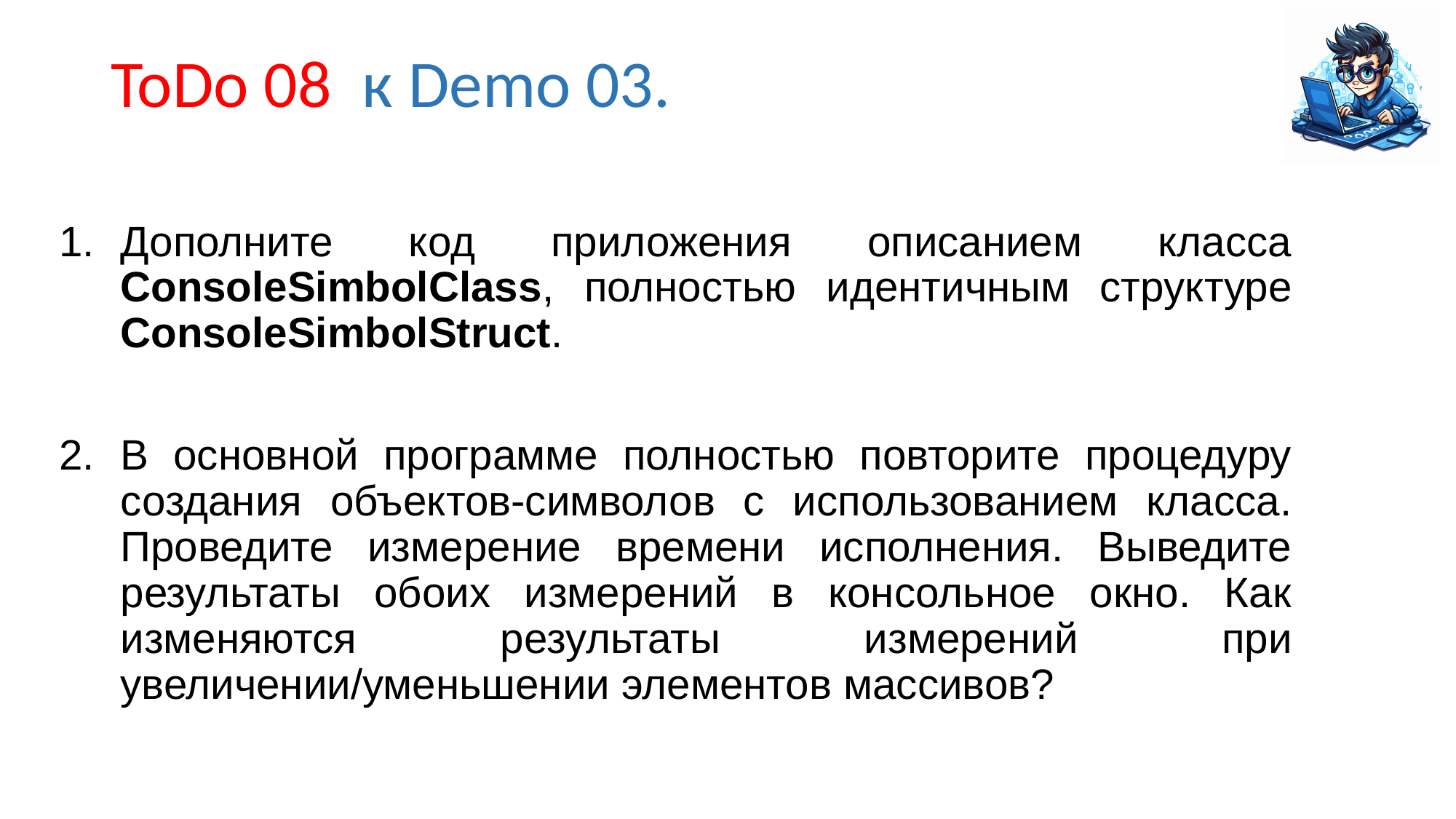

# ToDo 08  к Demo 03.

Дополните код приложения описанием класса ConsoleSimbolClass, полностью идентичным структуре ConsoleSimbolStruct.

В основной программе полностью повторите процедуру создания объектов-символов с использованием класса. Проведите измерение времени исполнения. Выведите результаты обоих измерений в консольное окно. Как изменяются результаты измерений при увеличении/уменьшении элементов массивов?